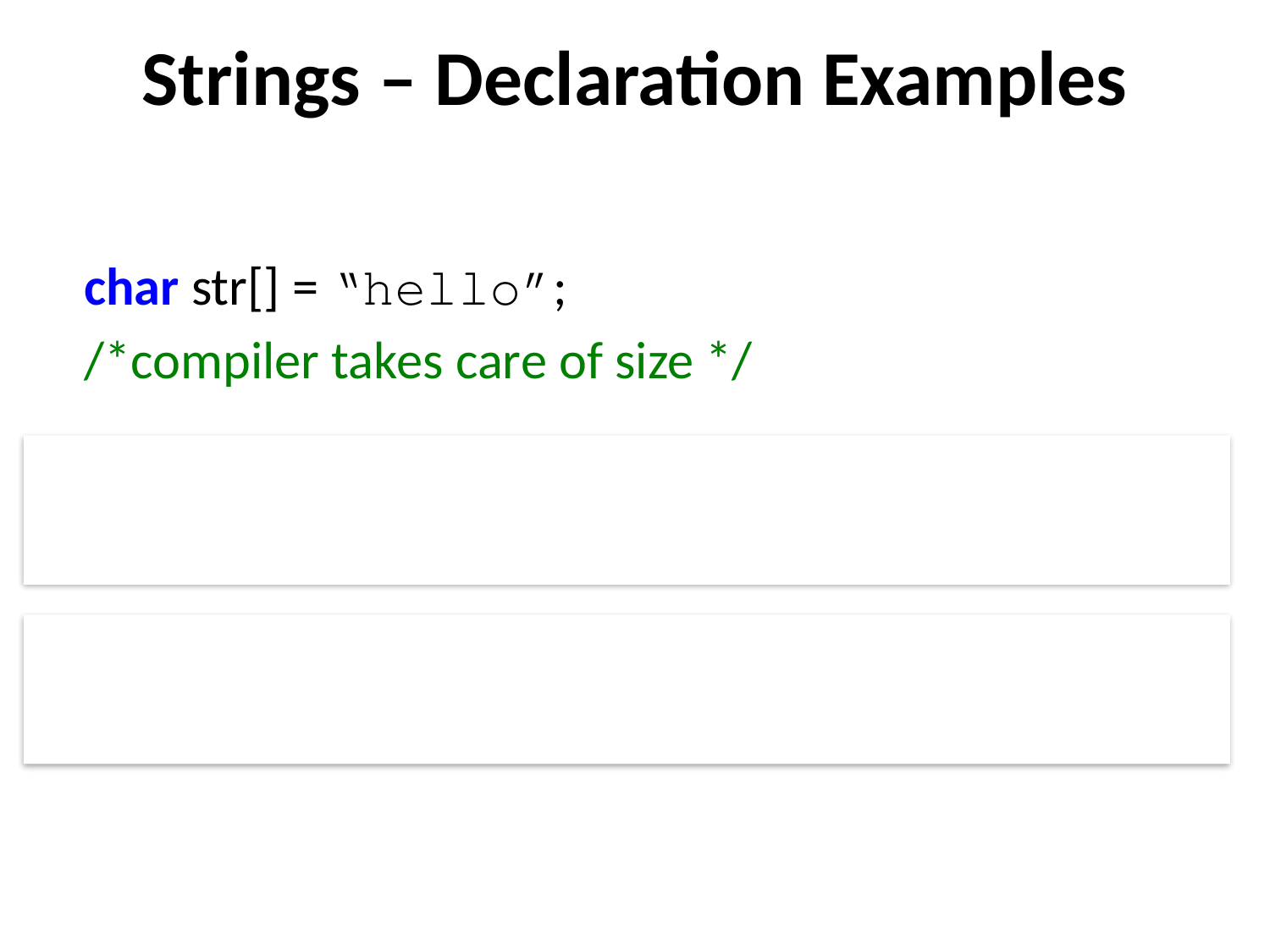

Strings – Declaration Examples
char str[] = “hello”;
/*compiler takes care of size */

char str[10] = “hello”;
 /* make sure the array is large enough */

char str[] = {‘h’,’e’,’l’,’l’,’o’,’\0’}